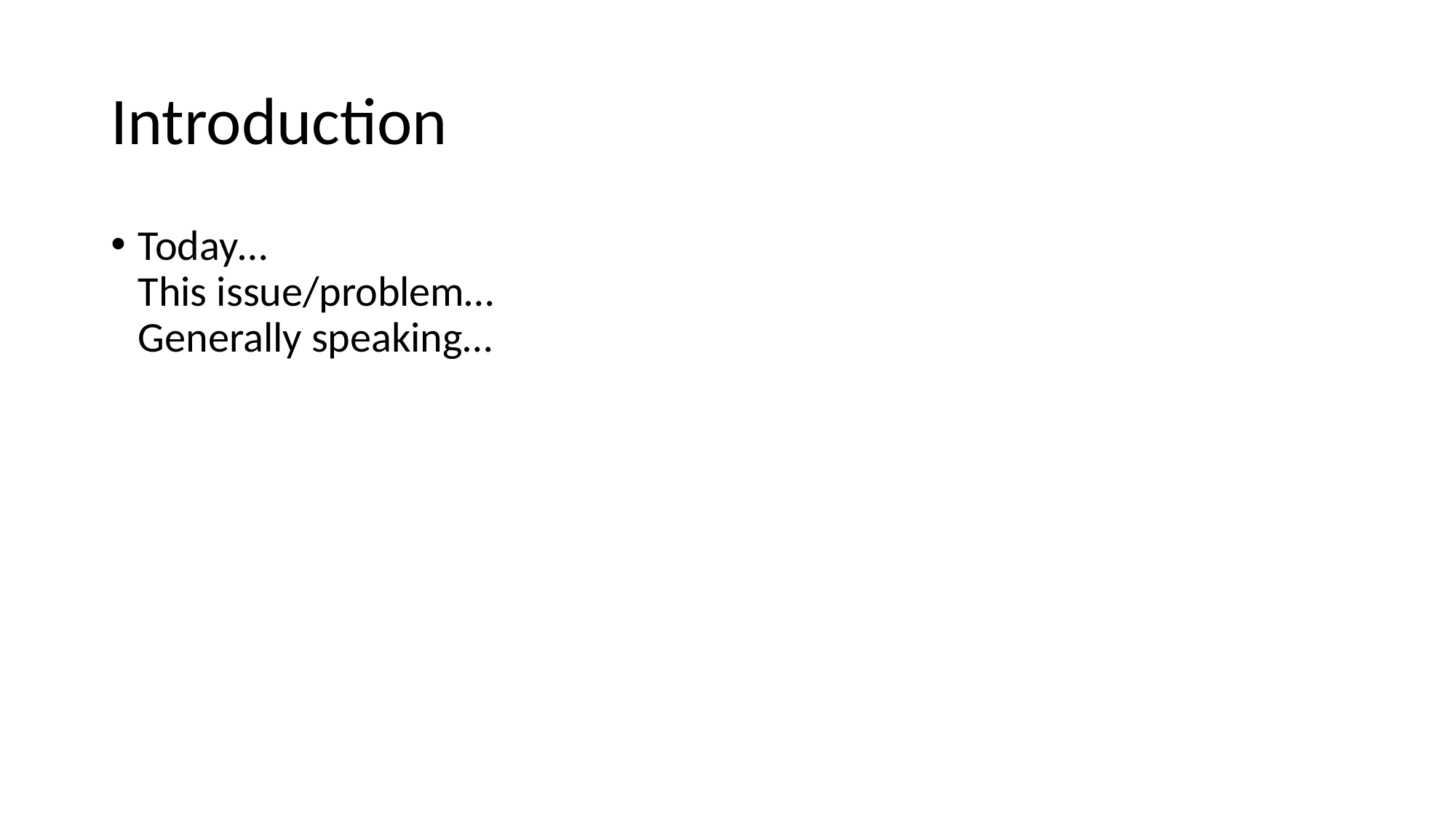

# Introduction
Today…
This issue/problem…
Generally speaking…